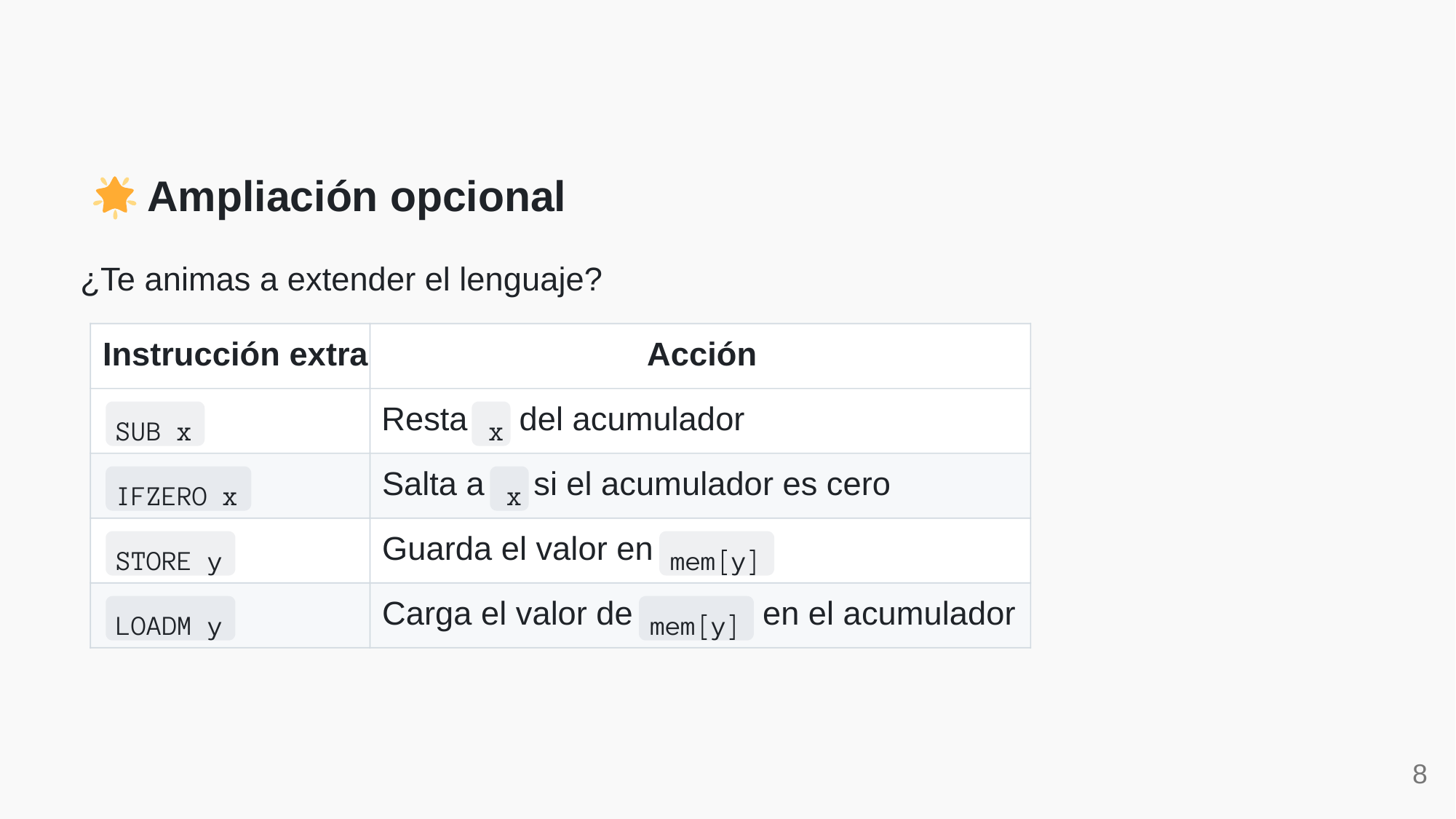

Ampliación opcional

¿Te animas a extender el lenguaje?

Instrucción extra
Acción

Resta
 del acumulador

SUB x
x

Salta a
 si el acumulador es cero

IFZERO x
x

Guarda el valor en

STORE y
mem[y]

Carga el valor de
 en el acumulador

LOADM y
mem[y]

8